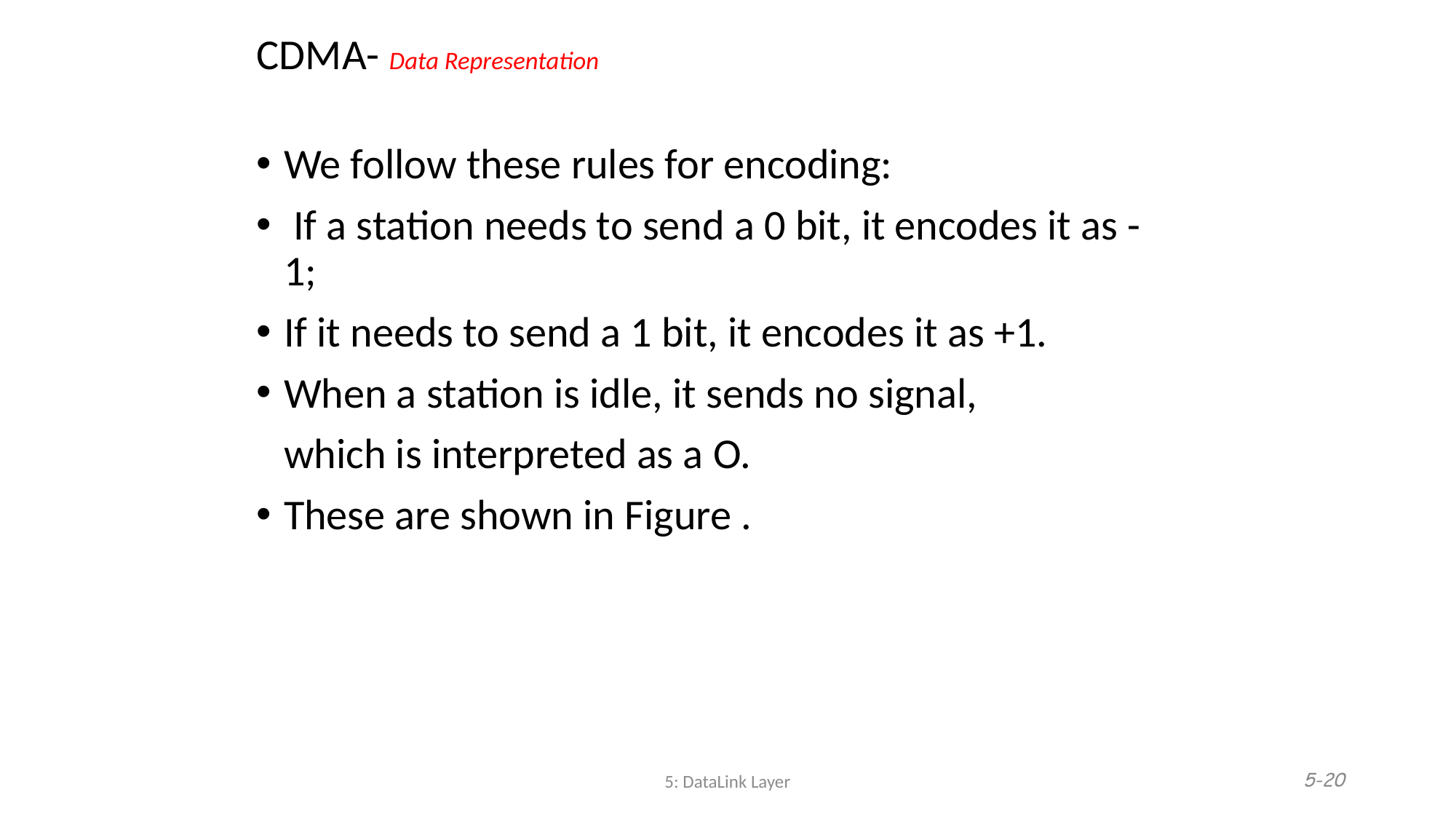

# CDMA- Data Representation
We follow these rules for encoding:
 If a station needs to send a 0 bit, it encodes it as -1;
If it needs to send a 1 bit, it encodes it as +1.
When a station is idle, it sends no signal,
	which is interpreted as a O.
These are shown in Figure .
5: DataLink Layer
5-20